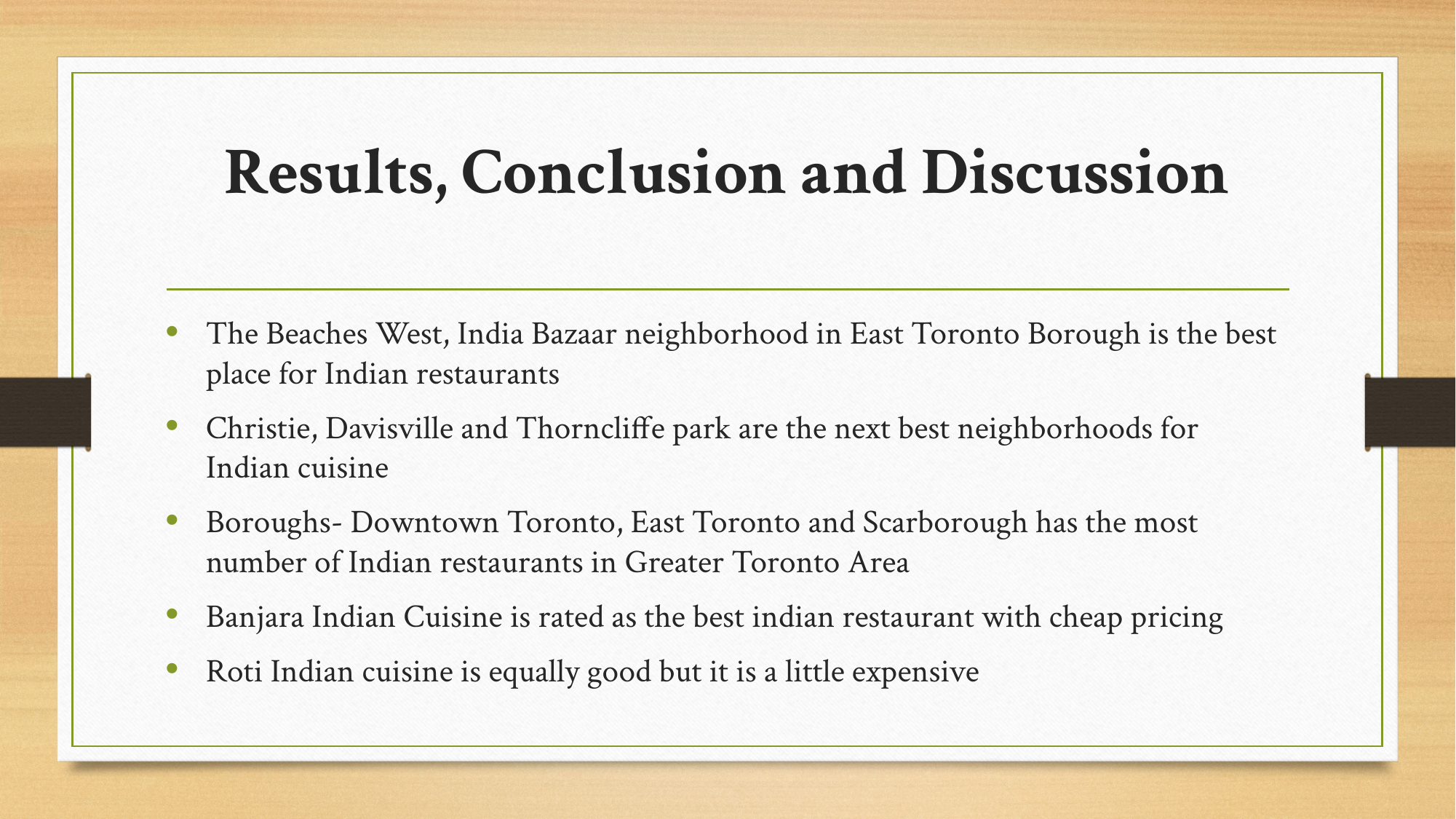

# Results, Conclusion and Discussion
The Beaches West, India Bazaar neighborhood in East Toronto Borough is the best place for Indian restaurants
Christie, Davisville and Thorncliffe park are the next best neighborhoods for Indian cuisine
Boroughs- Downtown Toronto, East Toronto and Scarborough has the most number of Indian restaurants in Greater Toronto Area
Banjara Indian Cuisine is rated as the best indian restaurant with cheap pricing
Roti Indian cuisine is equally good but it is a little expensive